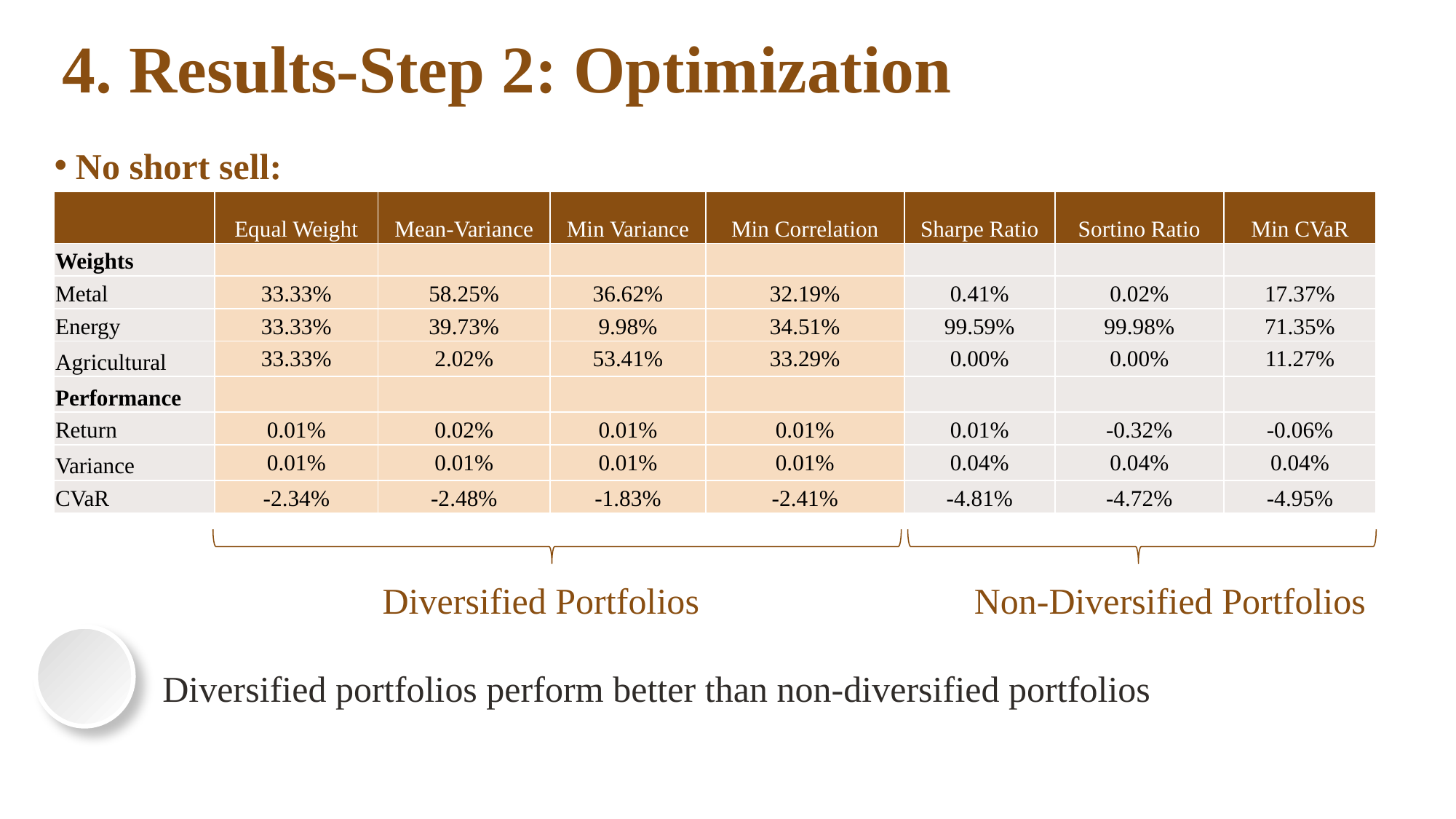

# 4. Results-Step 2: Optimization
No short sell:
|  | Equal Weight | Mean-Variance | Min Variance | Min Correlation | Sharpe Ratio | Sortino Ratio | Min CVaR |
| --- | --- | --- | --- | --- | --- | --- | --- |
| Weights |  |  |  |  |  |  |  |
| Metal | 33.33% | 58.25% | 36.62% | 32.19% | 0.41% | 0.02% | 17.37% |
| Energy | 33.33% | 39.73% | 9.98% | 34.51% | 99.59% | 99.98% | 71.35% |
| Agricultural | 33.33% | 2.02% | 53.41% | 33.29% | 0.00% | 0.00% | 11.27% |
| Performance |  |  |  |  |  |  |  |
| Return | 0.01% | 0.02% | 0.01% | 0.01% | 0.01% | -0.32% | -0.06% |
| Variance | 0.01% | 0.01% | 0.01% | 0.01% | 0.04% | 0.04% | 0.04% |
| CVaR | -2.34% | -2.48% | -1.83% | -2.41% | -4.81% | -4.72% | -4.95% |

Diversified Portfolios
Non-Diversified Portfolios

Diversified portfolios perform better than non-diversified portfolios